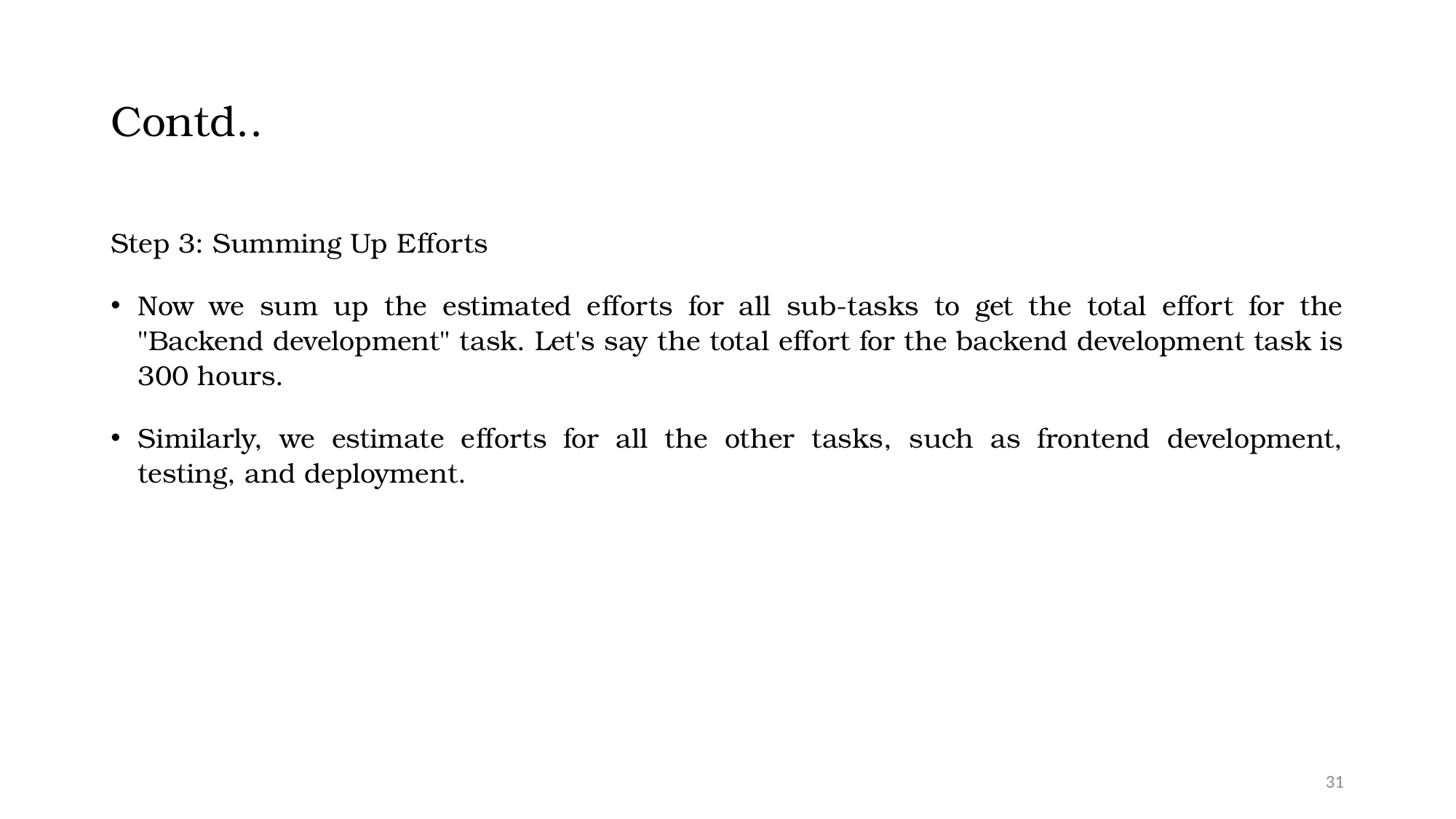

# Contd..
Step 3: Summing Up Efforts
Now we sum up the estimated efforts for all sub-tasks to get the total effort for the "Backend development" task. Let's say the total effort for the backend development task is 300 hours.
Similarly, we estimate efforts for all the other tasks, such as frontend development, testing, and deployment.

31